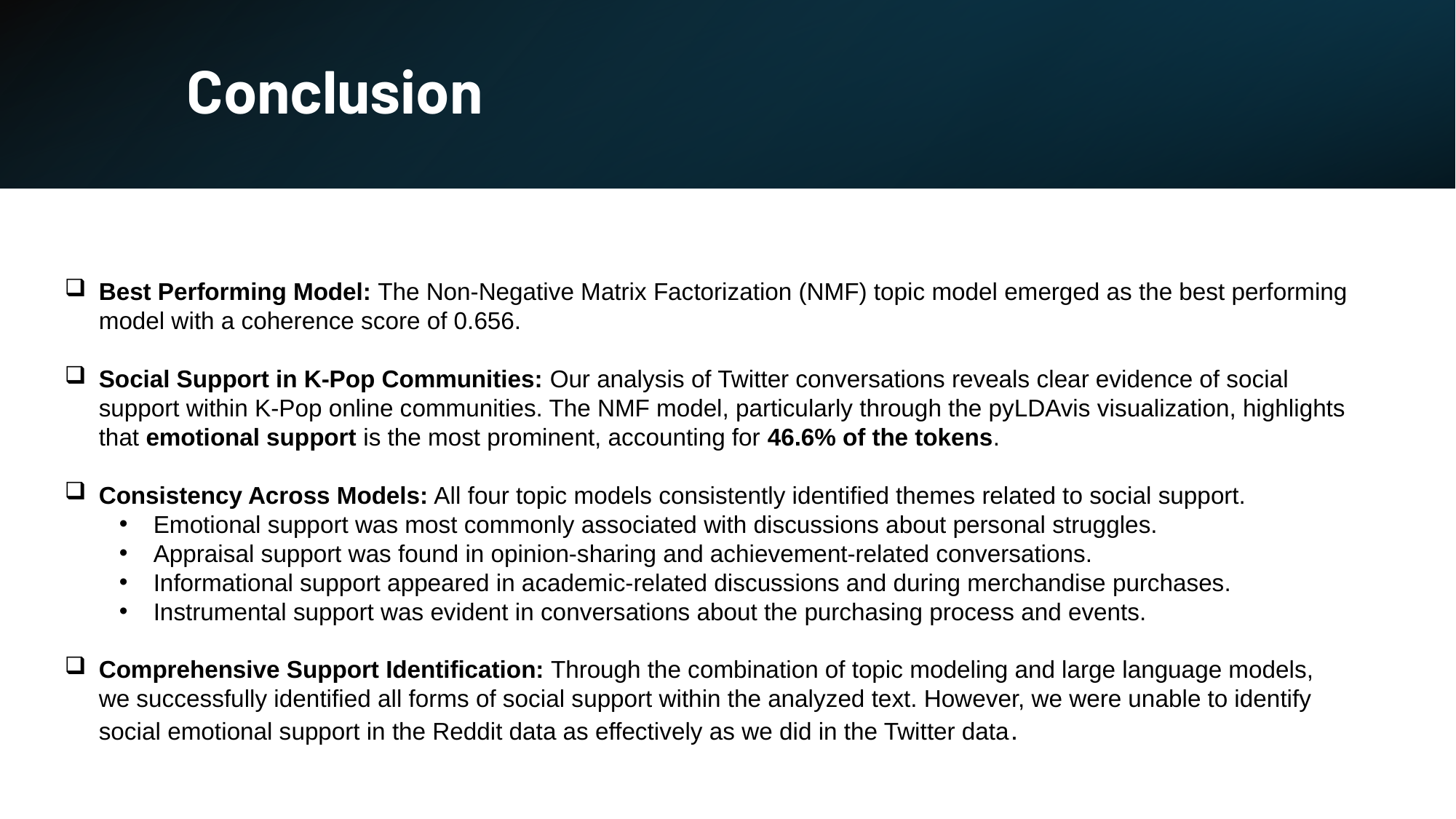

# Conclusion

Best Performing Model: The Non-Negative Matrix Factorization (NMF) topic model emerged as the best performing model with a coherence score of 0.656.

Social Support in K-Pop Communities: Our analysis of Twitter conversations reveals clear evidence of social support within K-Pop online communities. The NMF model, particularly through the pyLDAvis visualization, highlights that emotional support is the most prominent, accounting for 46.6% of the tokens.

Consistency Across Models: All four topic models consistently identified themes related to social support.
Emotional support was most commonly associated with discussions about personal struggles.
Appraisal support was found in opinion-sharing and achievement-related conversations.
Informational support appeared in academic-related discussions and during merchandise purchases.
Instrumental support was evident in conversations about the purchasing process and events.

Comprehensive Support Identification: Through the combination of topic modeling and large language models, we successfully identified all forms of social support within the analyzed text. However, we were unable to identify social emotional support in the Reddit data as effectively as we did in the Twitter data.